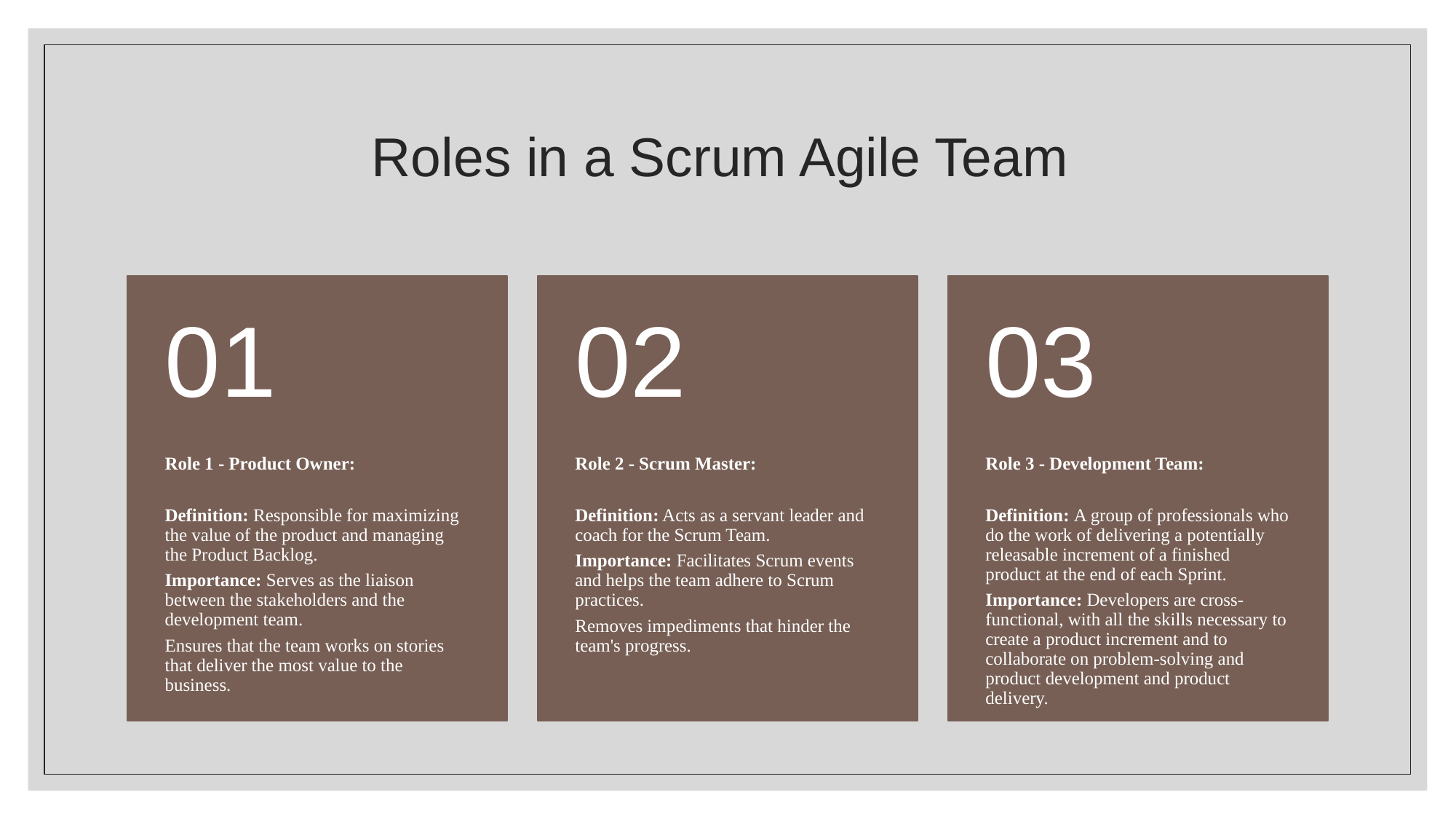

# Roles in a Scrum Agile Team
Role 1 - Product Owner:

Definition: Responsible for maximizing the value of the product and managing the Product Backlog.
Importance: Serves as the liaison between the stakeholders and the development team.
Ensures that the team works on stories that deliver the most value to the business.
01
Role 2 - Scrum Master:

Definition: Acts as a servant leader and coach for the Scrum Team.
Importance: Facilitates Scrum events and helps the team adhere to Scrum practices.
Removes impediments that hinder the team's progress.
02
Role 3 - Development Team:

Definition: A group of professionals who do the work of delivering a potentially releasable increment of a finished product at the end of each Sprint.
Importance: Developers are cross-functional, with all the skills necessary to create a product increment and to collaborate on problem-solving and product development and product delivery.
03